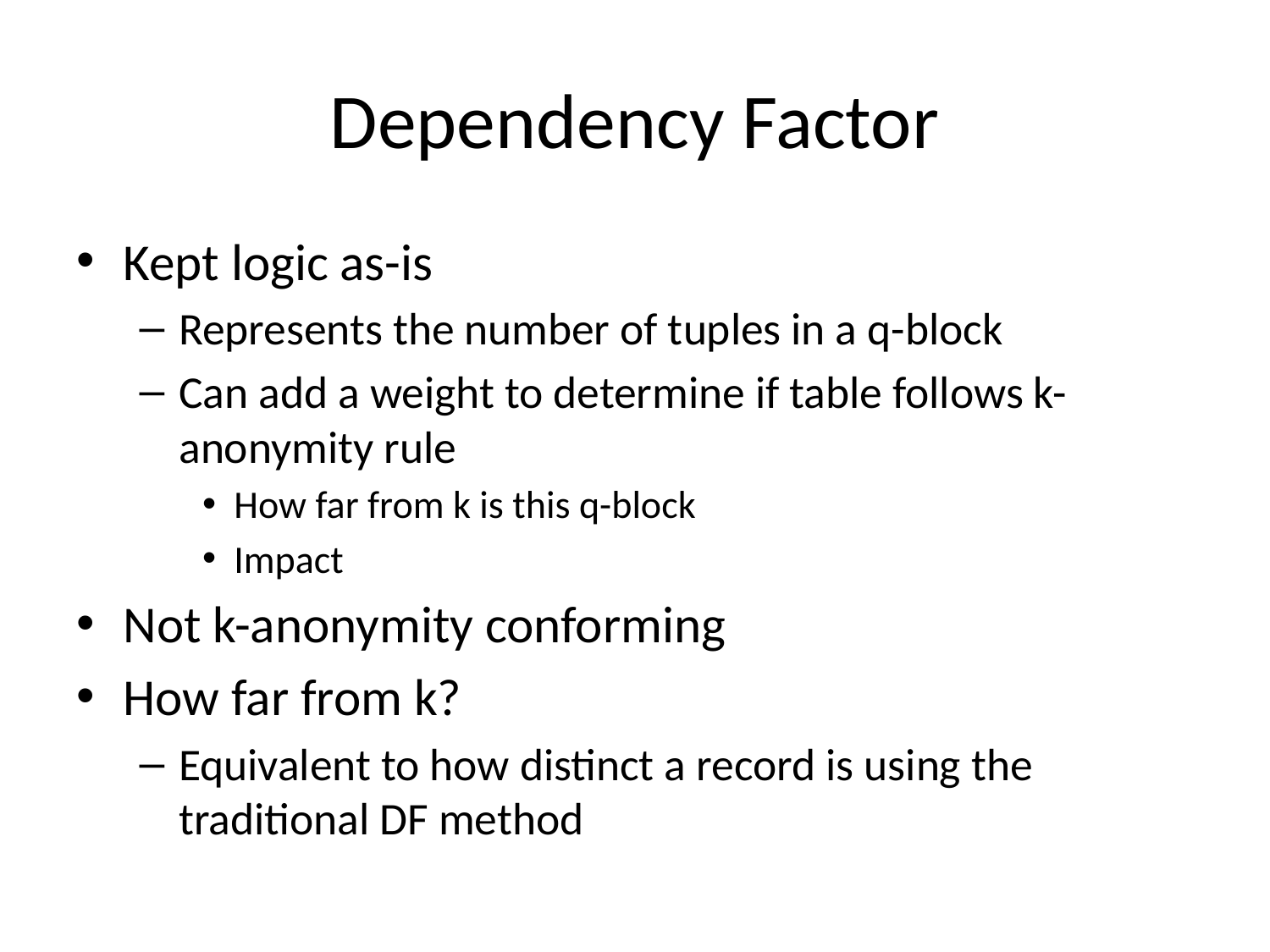

# Dependency Factor
Kept logic as-is
Represents the number of tuples in a q-block
Can add a weight to determine if table follows k-anonymity rule
How far from k is this q-block
Impact
Not k-anonymity conforming
How far from k?
Equivalent to how distinct a record is using the traditional DF method